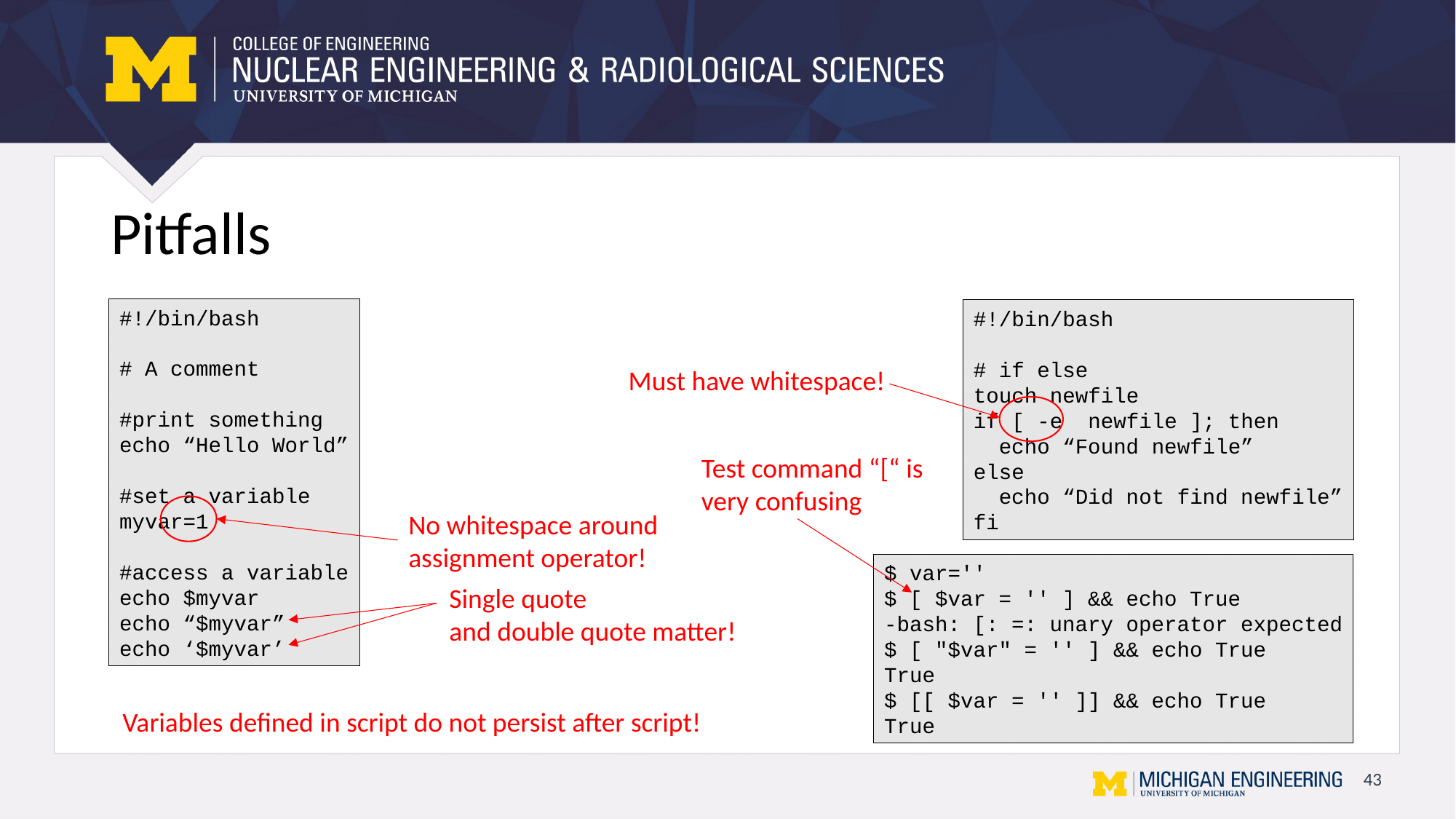

# Pitfalls
#!/bin/bash

# A comment

#print something
echo “Hello World”

#set a variable
myvar=1

#access a variable
echo $myvar
echo “$myvar”
echo ‘$myvar’
#!/bin/bash

# if else
touch newfile
if [ -e  newfile ]; then
  echo “Found newfile”
else
  echo “Did not find newfile”
fi
Must have whitespace!

Test command “[“ is
very confusing

No whitespace around
assignment operator!
$ var=''
$ [ $var = '' ] && echo True
-bash: [: =: unary operator expected
$ [ "$var" = '' ] && echo True
True
$ [[ $var = '' ]] && echo True
True
Single quote
and double quote matter!
Variables defined in script do not persist after script!